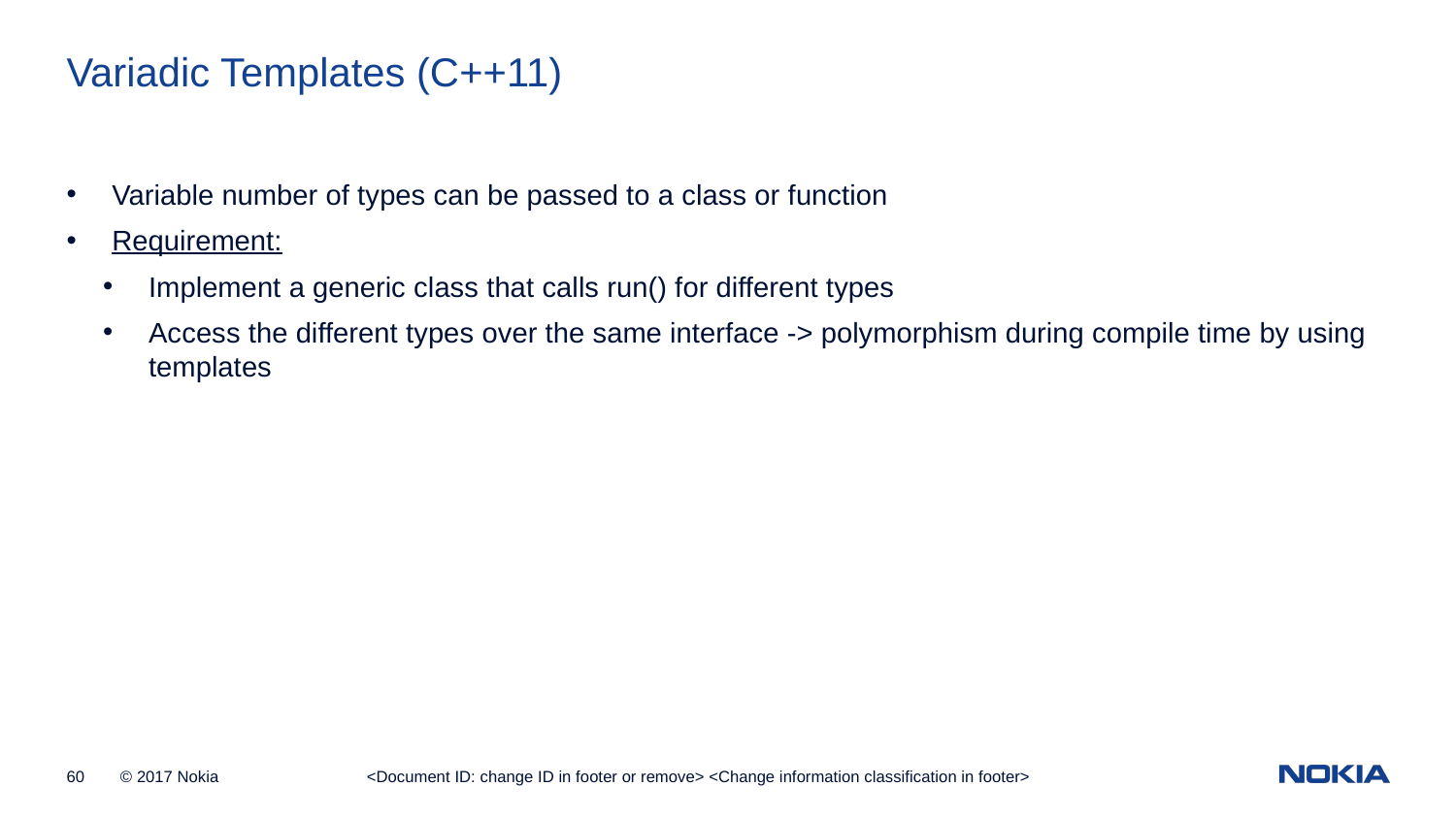

Variadic Templates (C++11)

Variable number of types can be passed to a class or function
Requirement:
Implement a generic class that calls run() for different types
Access the different types over the same interface -> polymorphism during compile time by using templates

<Document ID: change ID in footer or remove> <Change information classification in footer>